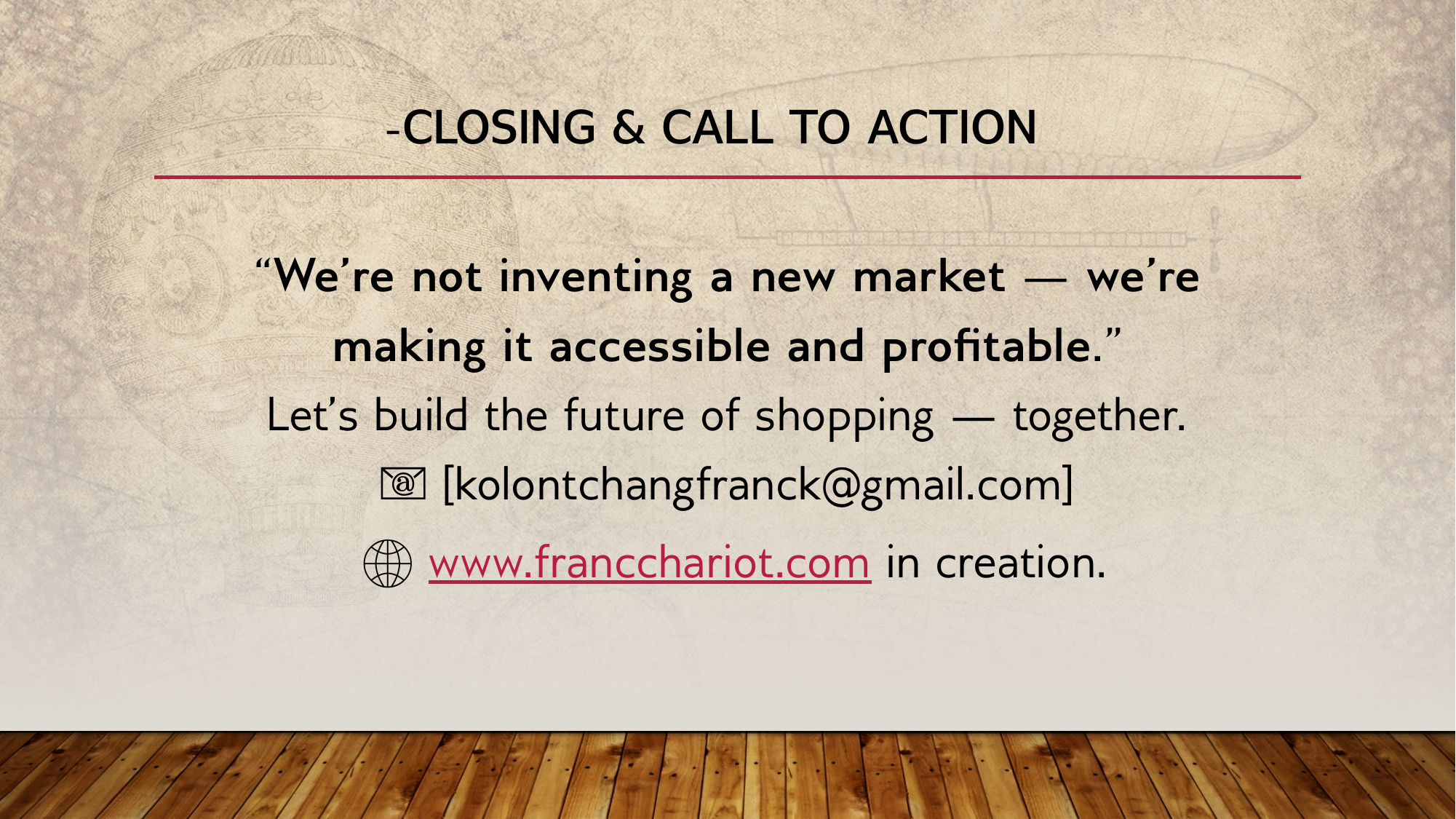

# -Closing & Call to Action
“We’re not inventing a new market — we’re making it accessible and profitable.”
Let’s build the future of shopping — together.
📧 [kolontchangfranck@gmail.com]
 🌐 www.francchariot.com in creation.